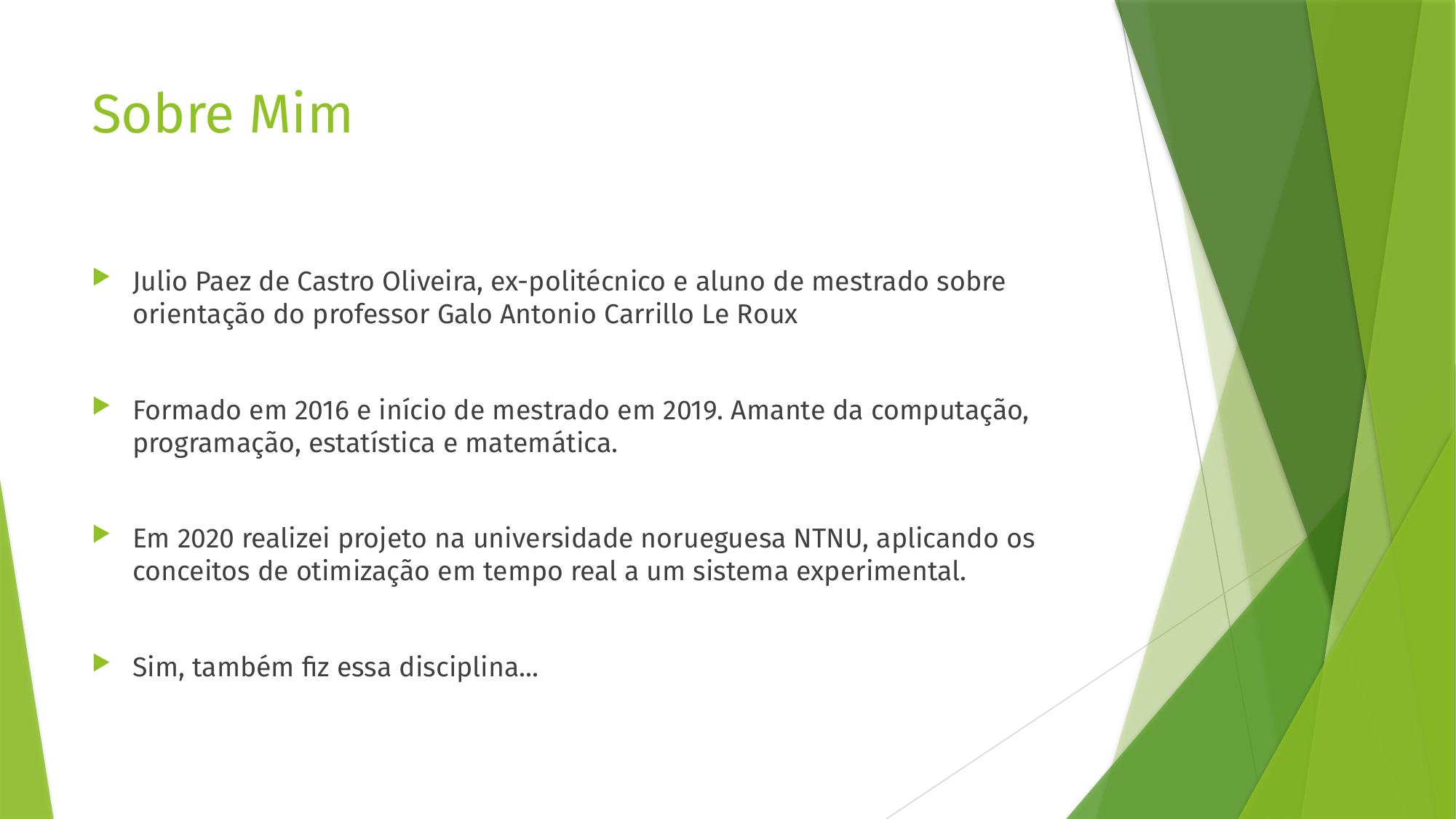

# Sobre Mim
Julio Paez de Castro Oliveira, ex-politécnico e aluno de mestrado sobre orientação do professor Galo Antonio Carrillo Le Roux

Formado em 2016 e início de mestrado em 2019. Amante da computação, programação, estatística e matemática.

Em 2020 realizei projeto na universidade norueguesa NTNU, aplicando os conceitos de otimização em tempo real a um sistema experimental.

Sim, também fiz essa disciplina...